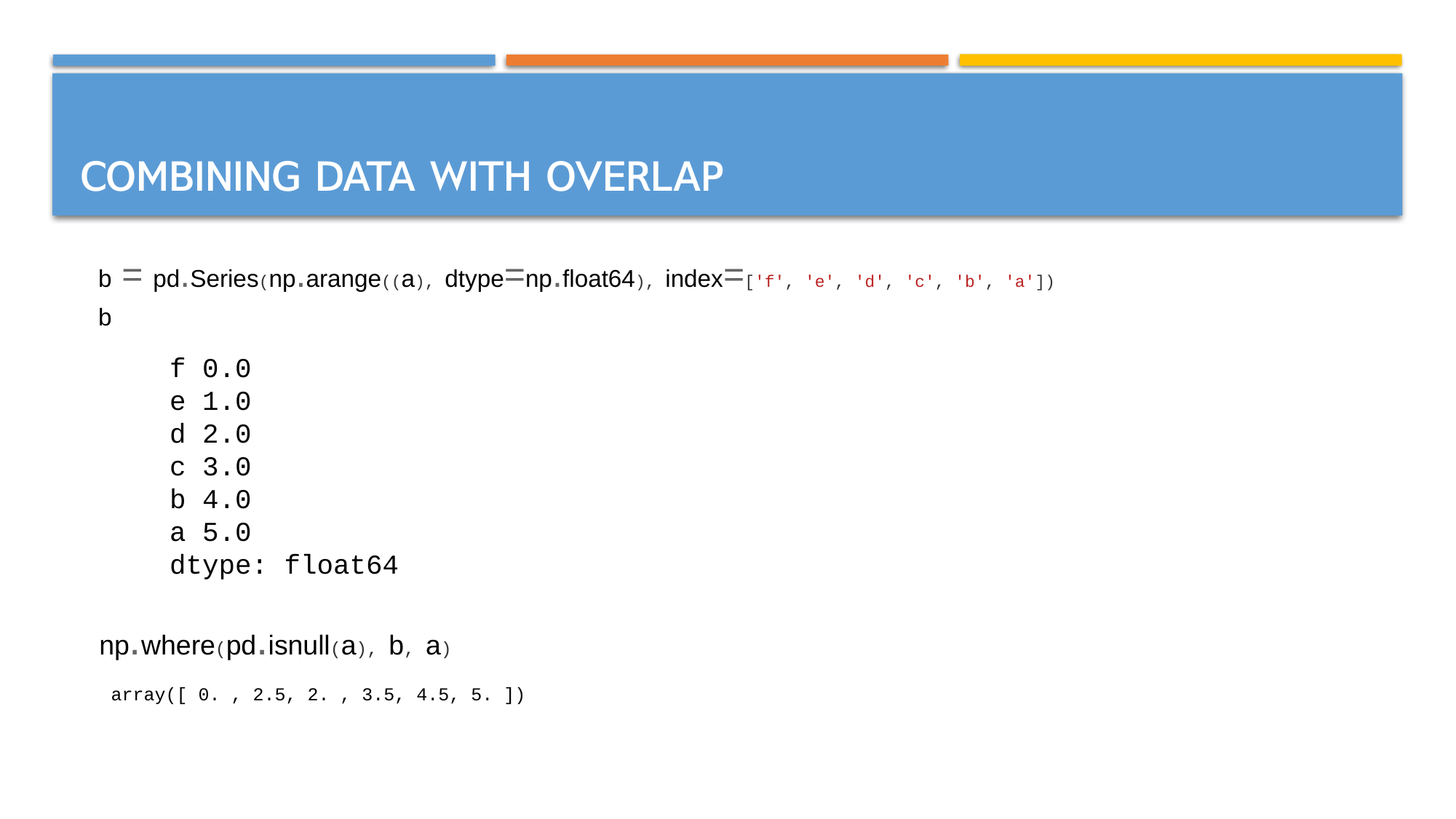

# Combining Data with Overlap
b = pd.Series(np.arange((a), dtype=np.float64), index=['f', 'e', 'd', 'c', 'b', 'a'])
b
f 0.0
e 1.0
d 2.0
c 3.0
b 4.0
a 5.0
dtype: float64
np.where(pd.isnull(a), b, a)
array([ 0. , 2.5, 2. , 3.5, 4.5, 5. ])